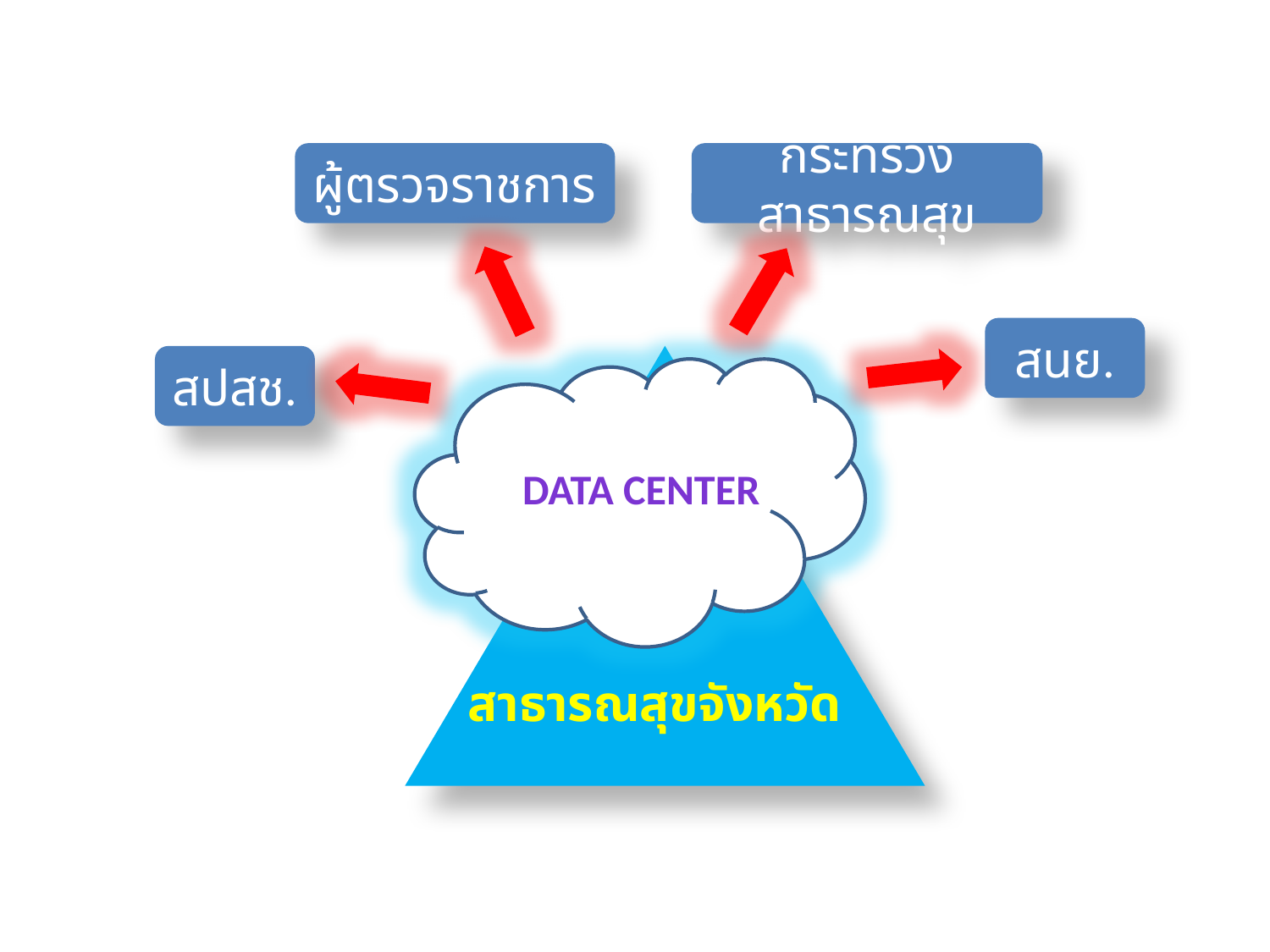

ผู้ตรวจราชการ
กระทรวงสาธารณสุข

สนย.

สปสช.

Data center
สาธารณสุขจังหวัด